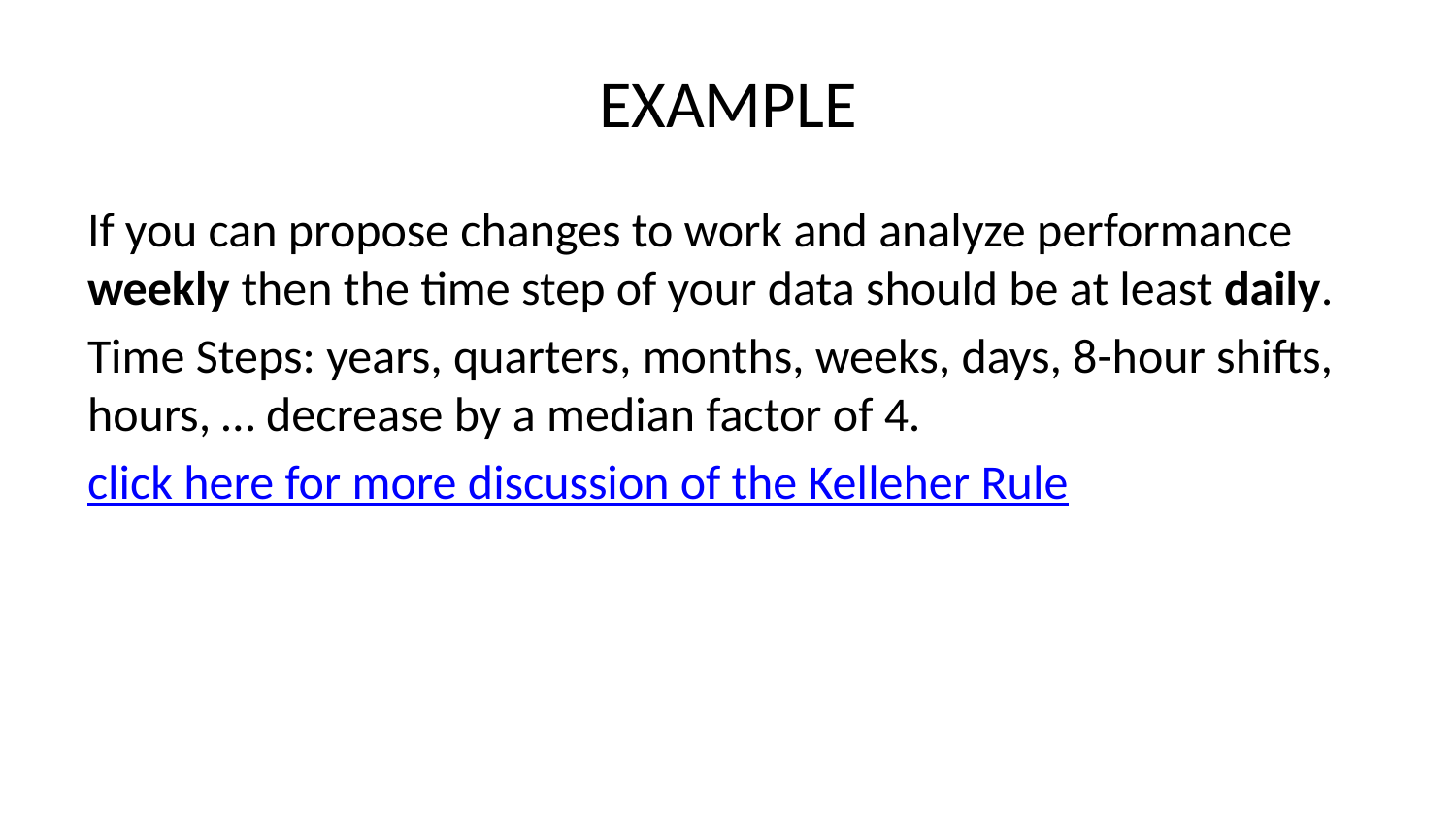

# EXAMPLE
If you can propose changes to work and analyze performance weekly then the time step of your data should be at least daily.
Time Steps: years, quarters, months, weeks, days, 8-hour shifts, hours, … decrease by a median factor of 4.
click here for more discussion of the Kelleher Rule